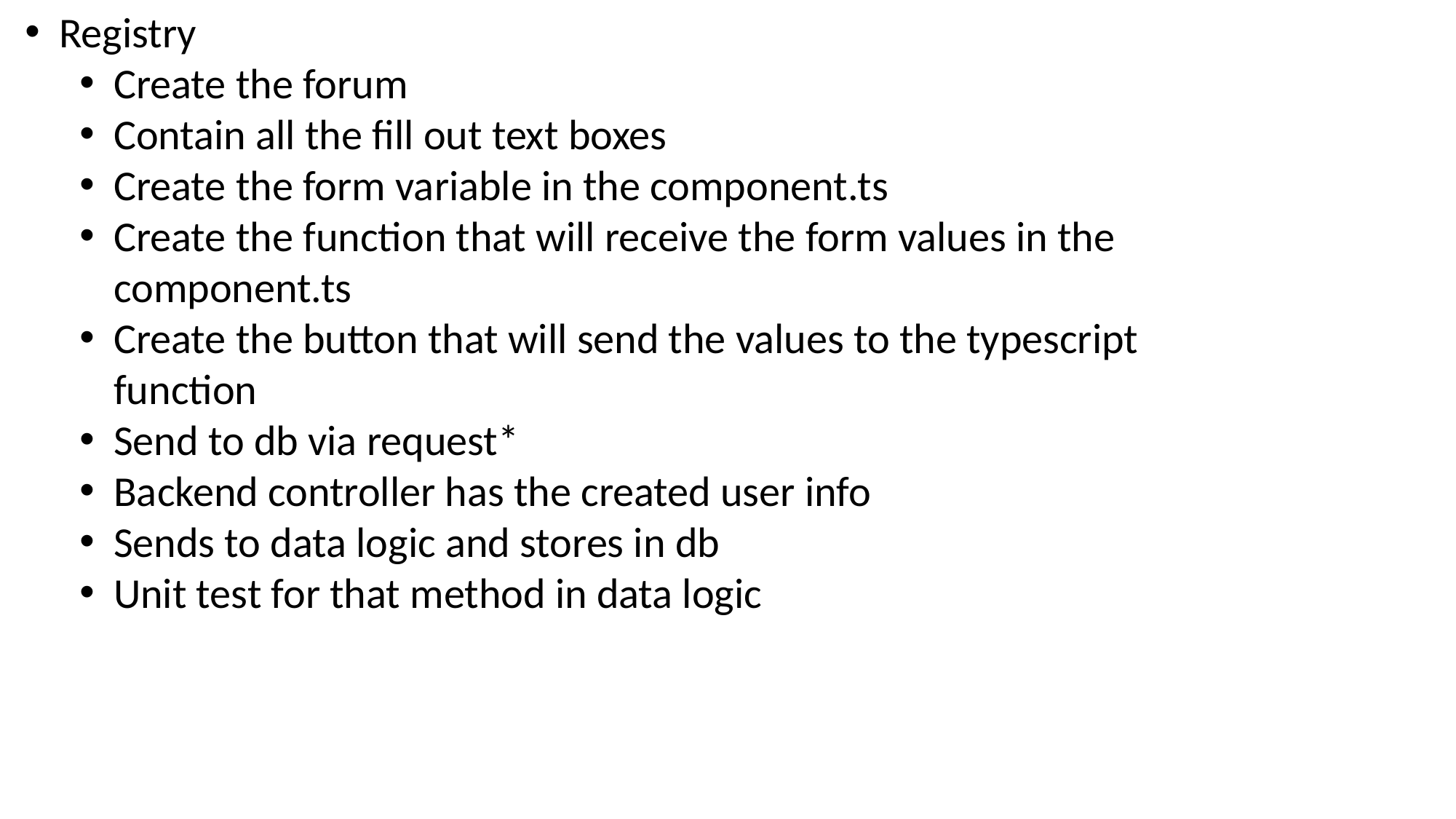

Registry
Create the forum
Contain all the fill out text boxes
Create the form variable in the component.ts
Create the function that will receive the form values in the component.ts
Create the button that will send the values to the typescript function
Send to db via request*
Backend controller has the created user info
Sends to data logic and stores in db
Unit test for that method in data logic